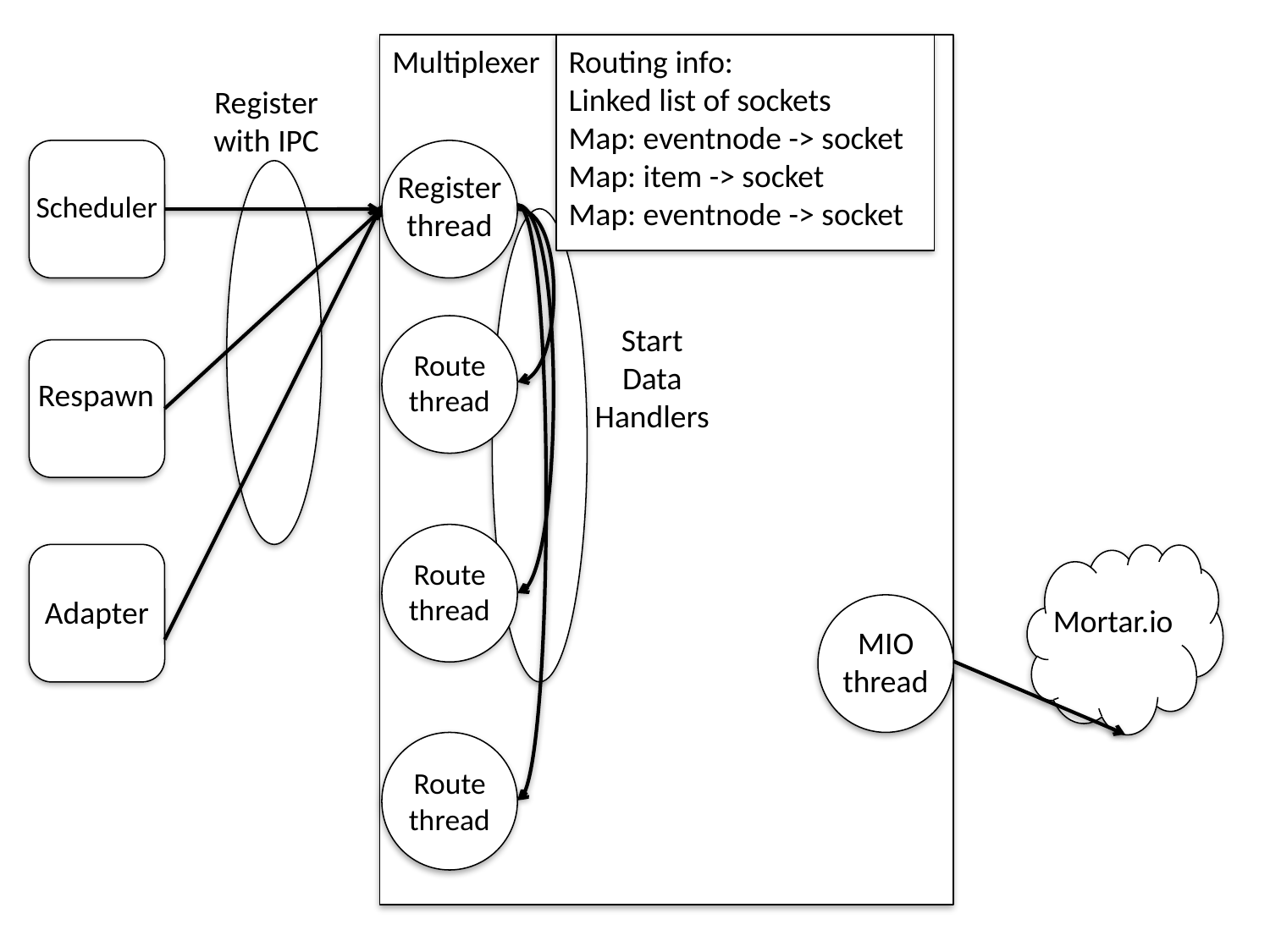

Multiplexer

Routing info:
Linked list of sockets
Map: eventnode -> socket
Map: item -> socket
Map: eventnode -> socket
Register with IPC

Register
thread

Scheduler

Start
Data Handlers

Route
thread
Respawn

Mortar.io
Route
thread
Adapter

MIO
thread

Route
thread